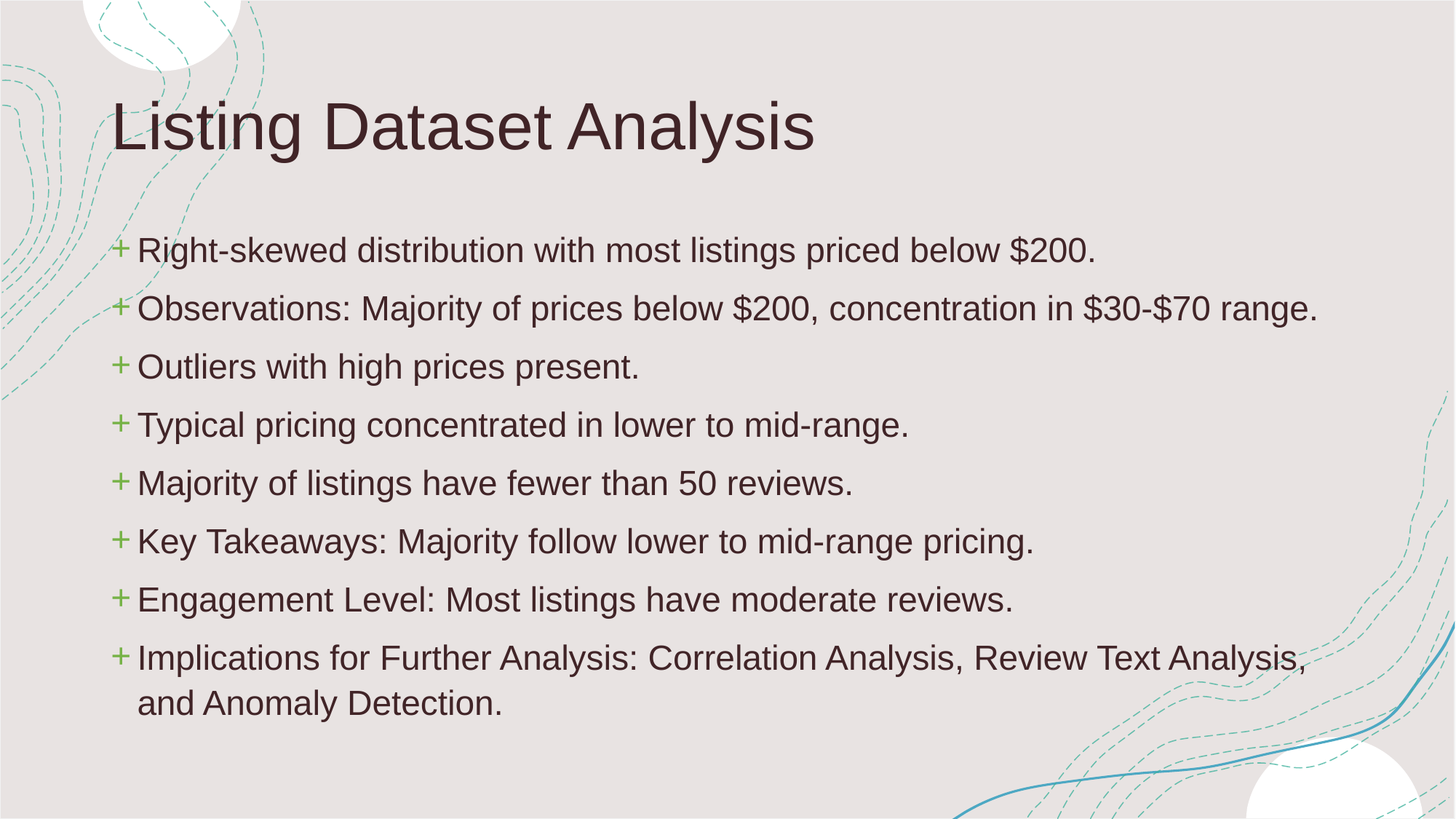

# Listing Dataset Analysis
Right-skewed distribution with most listings priced below $200.
Observations: Majority of prices below $200, concentration in $30-$70 range.
Outliers with high prices present.
Typical pricing concentrated in lower to mid-range.
Majority of listings have fewer than 50 reviews.
Key Takeaways: Majority follow lower to mid-range pricing.
Engagement Level: Most listings have moderate reviews.
Implications for Further Analysis: Correlation Analysis, Review Text Analysis, and Anomaly Detection.